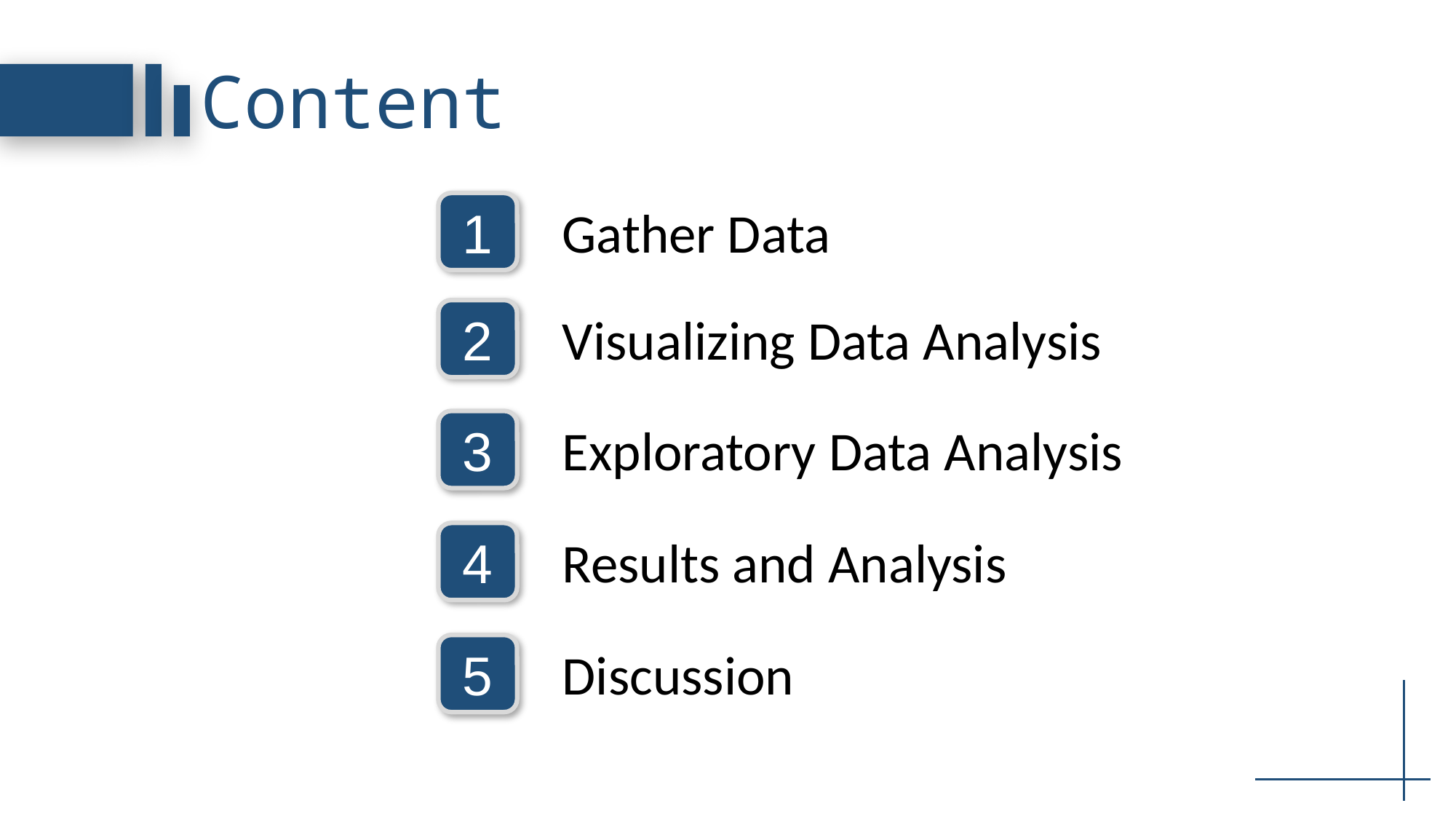

Content

1
Gather Data
2
Visualizing Data Analysis
3
Exploratory Data Analysis
4
Results and Analysis
5
Discussion